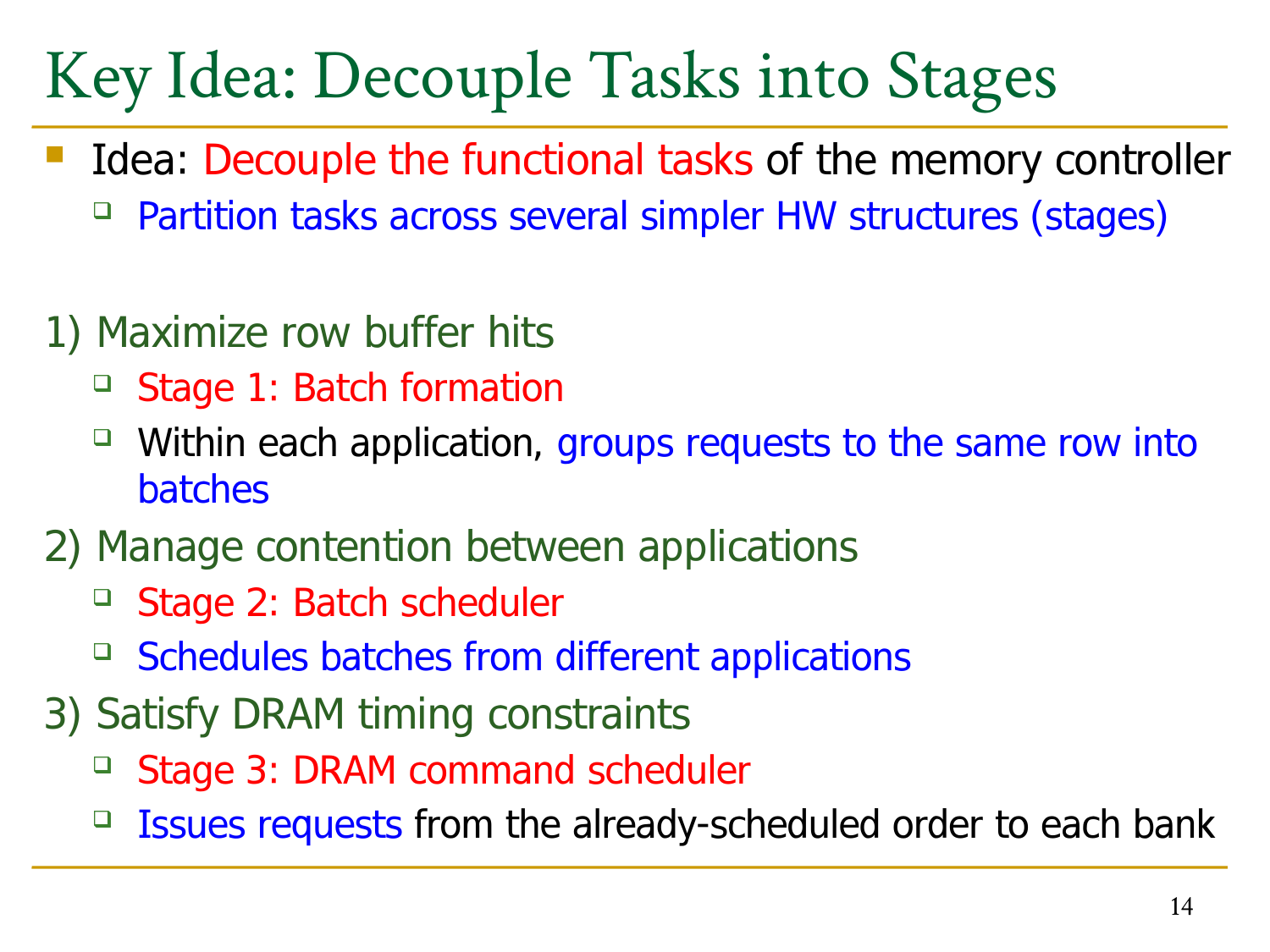

# Key Idea: Decouple Tasks into Stages
Idea: Decouple the functional tasks of the memory controller
Partition tasks across several simpler HW structures (stages)

1) Maximize row buffer hits
Stage 1: Batch formation
Within each application, groups requests to the same row into batches
2) Manage contention between applications
Stage 2: Batch scheduler
Schedules batches from different applications
3) Satisfy DRAM timing constraints
Stage 3: DRAM command scheduler
Issues requests from the already-scheduled order to each bank

14